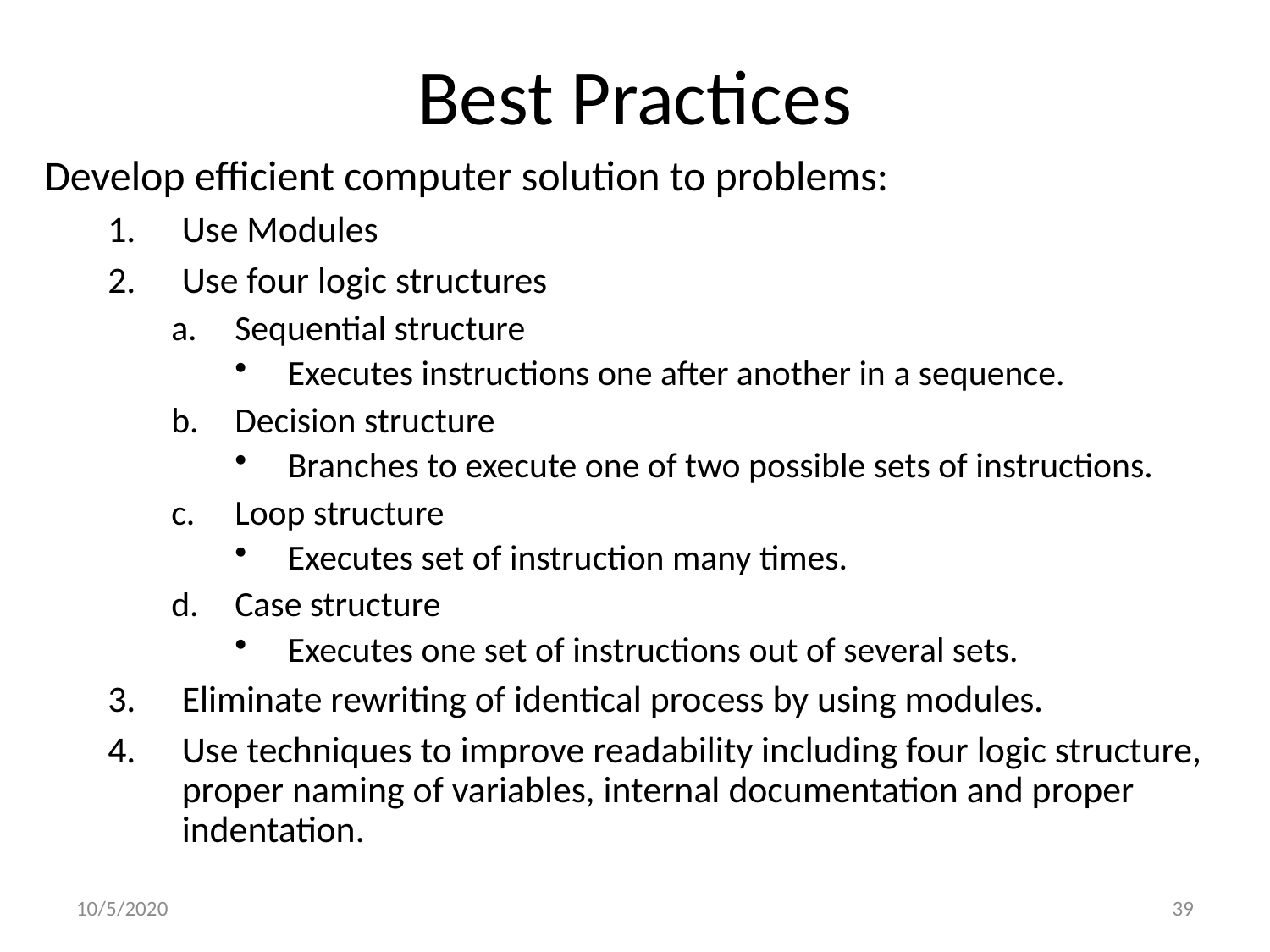

# Best Practices
Develop efficient computer solution to problems:
Use Modules
Use four logic structures
Sequential structure
Executes instructions one after another in a sequence.
Decision structure
Branches to execute one of two possible sets of instructions.
Loop structure
Executes set of instruction many times.
Case structure
Executes one set of instructions out of several sets.
Eliminate rewriting of identical process by using modules.
Use techniques to improve readability including four logic structure, proper naming of variables, internal documentation and proper indentation.
10/5/2020
39